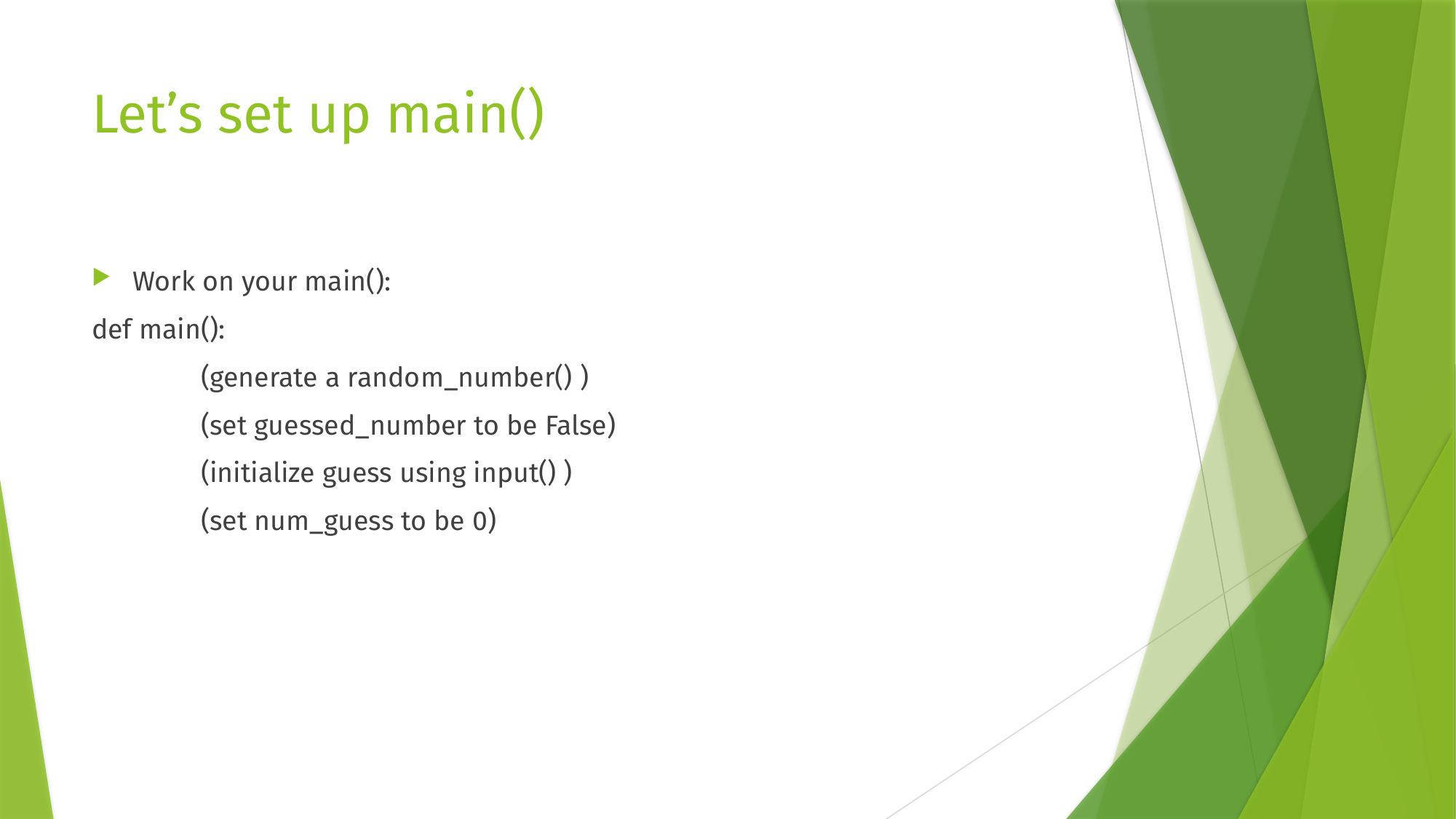

# Let’s set up main()
Work on your main():
def main():
	(generate a random_number() )
	(set guessed_number to be False)
	(initialize guess using input() )
	(set num_guess to be 0)